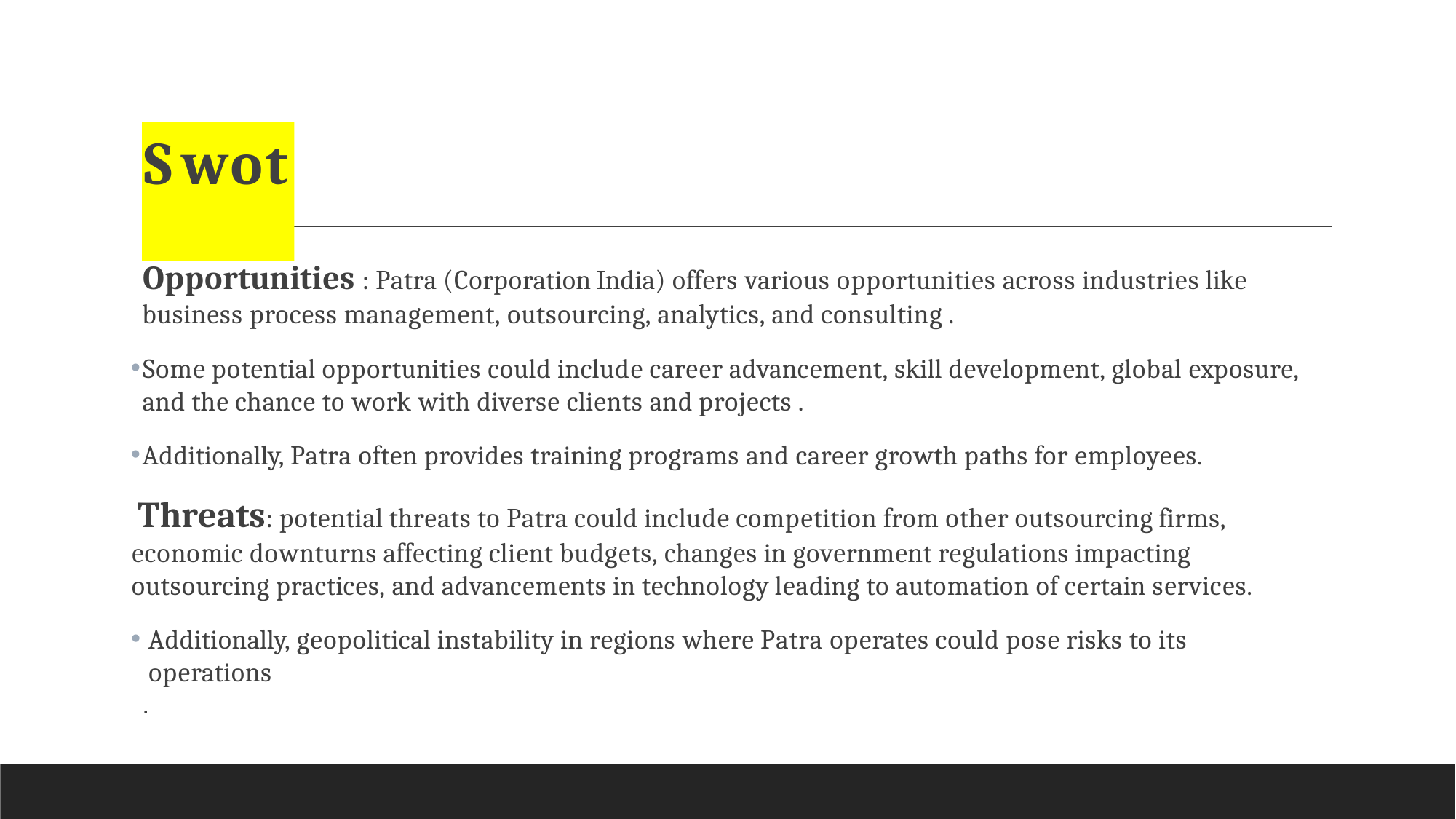

# Swot
Opportunities : Patra (Corporation India) offers various opportunities across industries like
business process management, outsourcing, analytics, and consulting .
Some potential opportunities could include career advancement, skill development, global exposure,  and the chance to work with diverse clients and projects .
Additionally, Patra often provides training programs and career growth paths for employees.
Threats: potential threats to Patra could include competition from other outsourcing firms,  economic downturns affecting client budgets, changes in government regulations impacting  outsourcing practices, and advancements in technology leading to automation of certain services.
Additionally, geopolitical instability in regions where Patra operates could pose risks to its operations
.